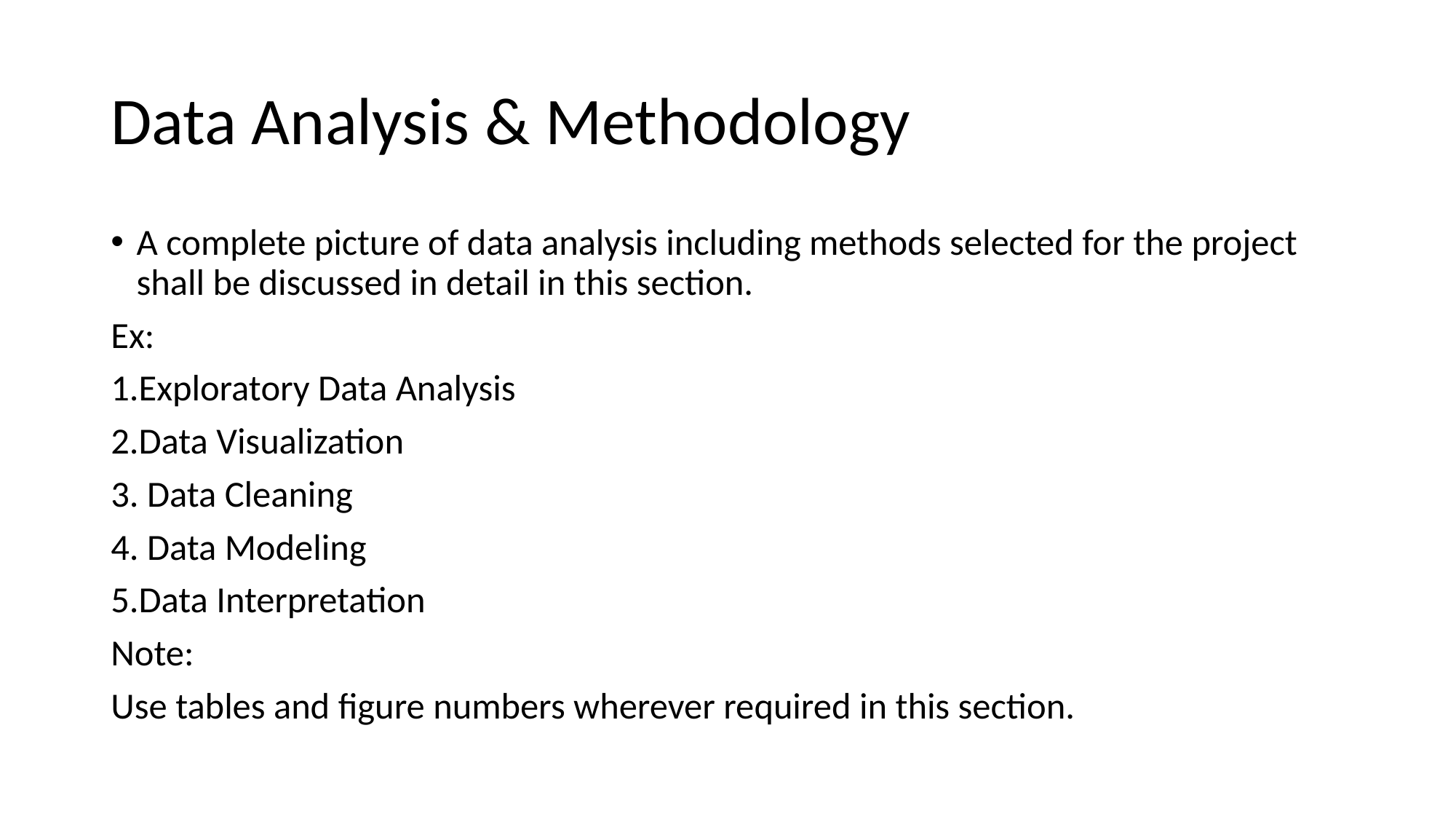

# Data Analysis & Methodology
A complete picture of data analysis including methods selected for the project shall be discussed in detail in this section.
Ex:
1.Exploratory Data Analysis
2.Data Visualization
3. Data Cleaning
4. Data Modeling
5.Data Interpretation
Note:
Use tables and figure numbers wherever required in this section.